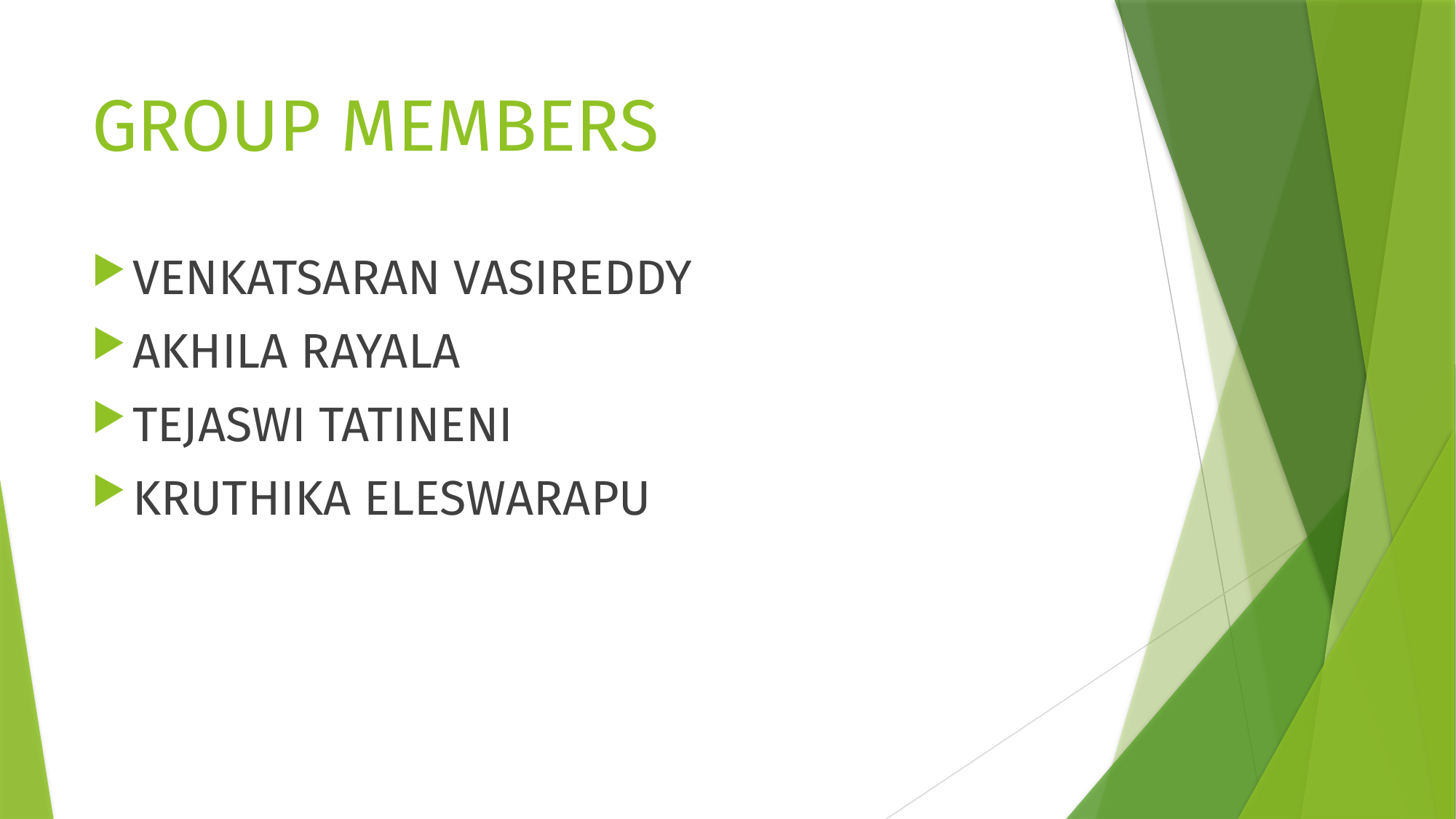

# GROUP MEMBERS
VENKATSARAN VASIREDDY
AKHILA RAYALA
TEJASWI TATINENI
KRUTHIKA ELESWARAPU